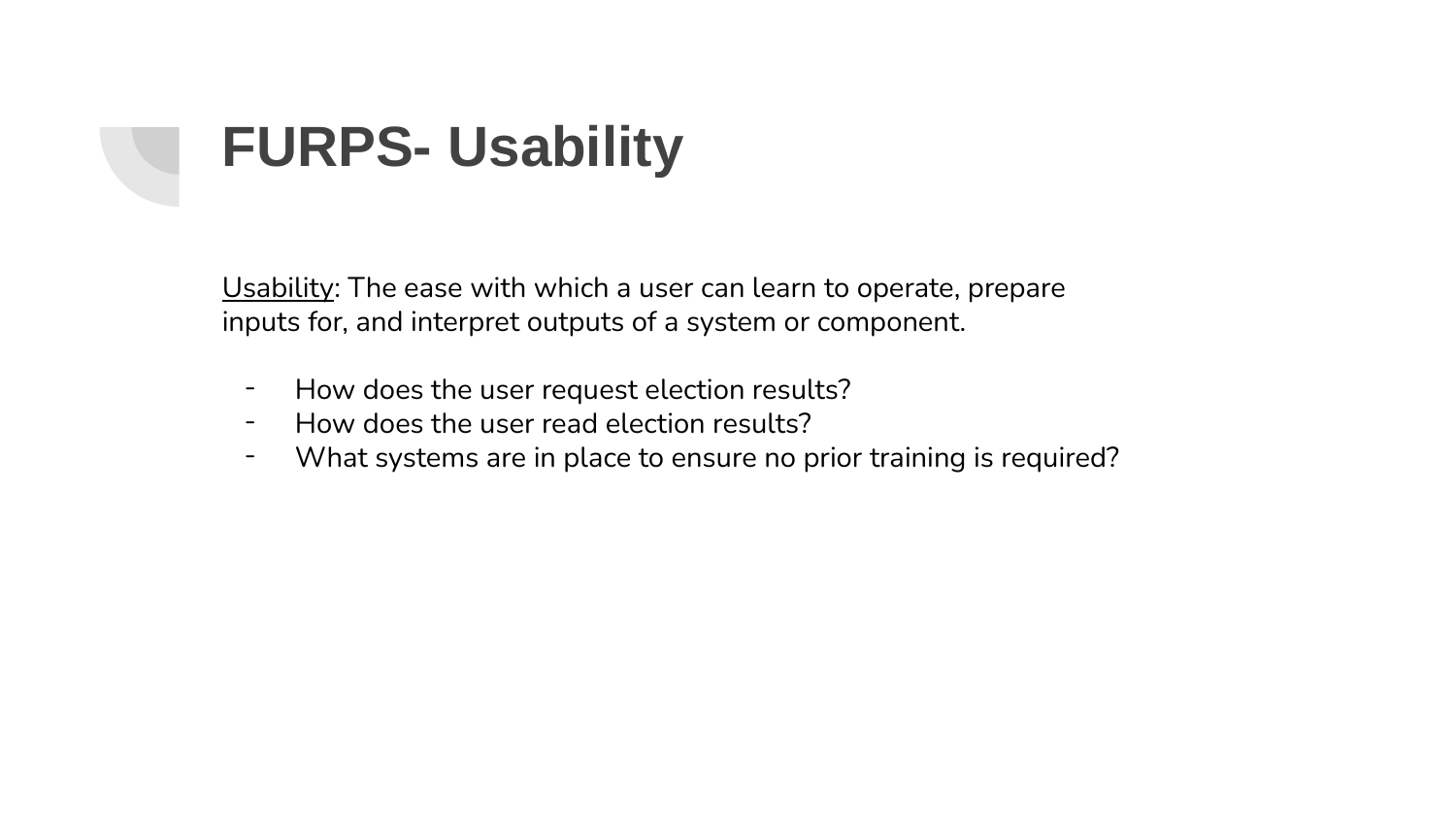

# FURPS- Usability
Usability: The ease with which a user can learn to operate, prepare inputs for, and interpret outputs of a system or component.
How does the user request election results?
How does the user read election results?
What systems are in place to ensure no prior training is required?